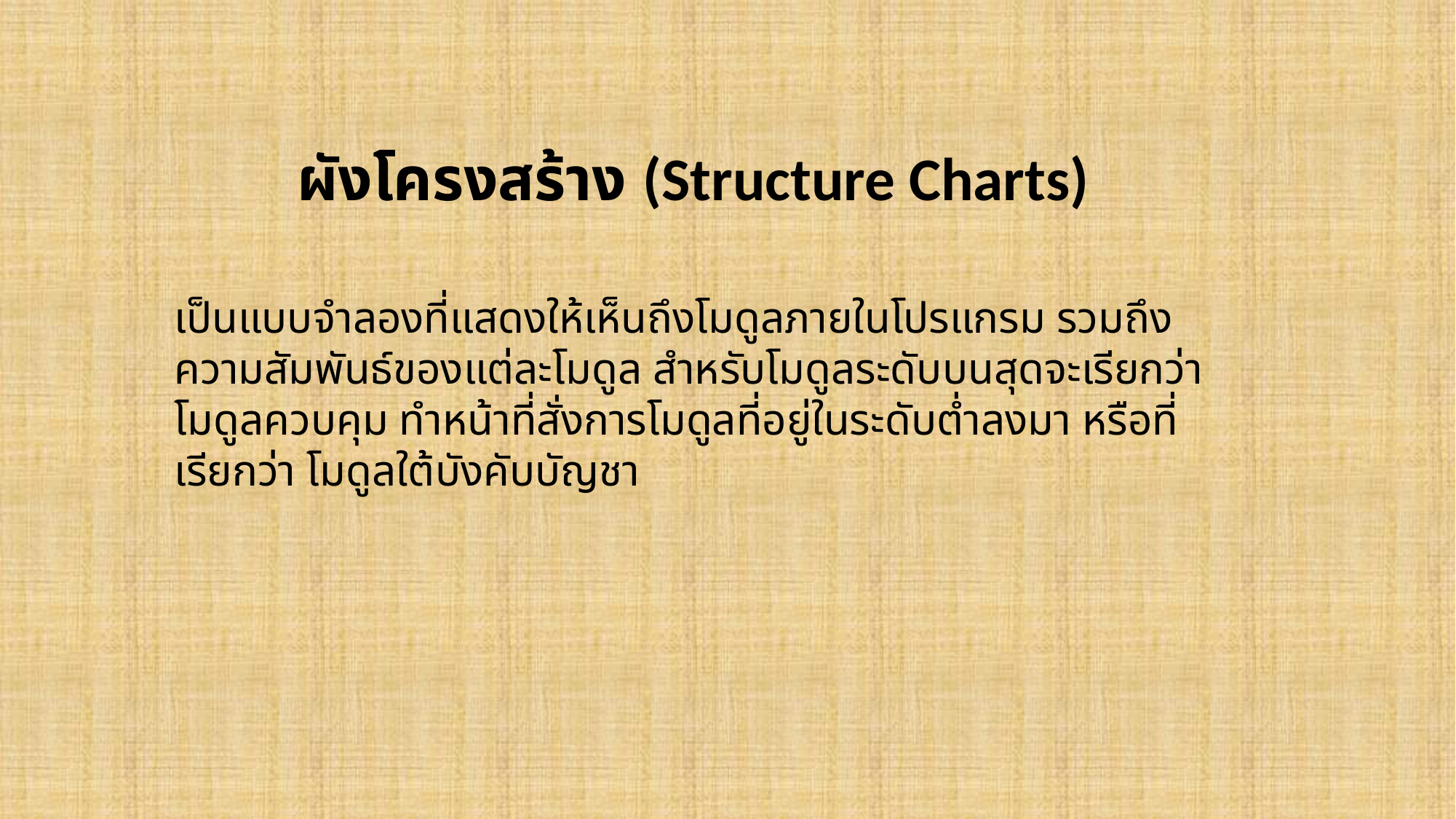

ผังโครงสร้าง (Structure Charts)
เป็นแบบจำลองที่แสดงให้เห็นถึงโมดูลภายในโปรแกรม รวมถึงความสัมพันธ์ของแต่ละโมดูล สำหรับโมดูลระดับบนสุดจะเรียกว่า โมดูลควบคุม ทำหน้าที่สั่งการโมดูลที่อยู่ในระดับต่ำลงมา หรือที่เรียกว่า โมดูลใต้บังคับบัญชา